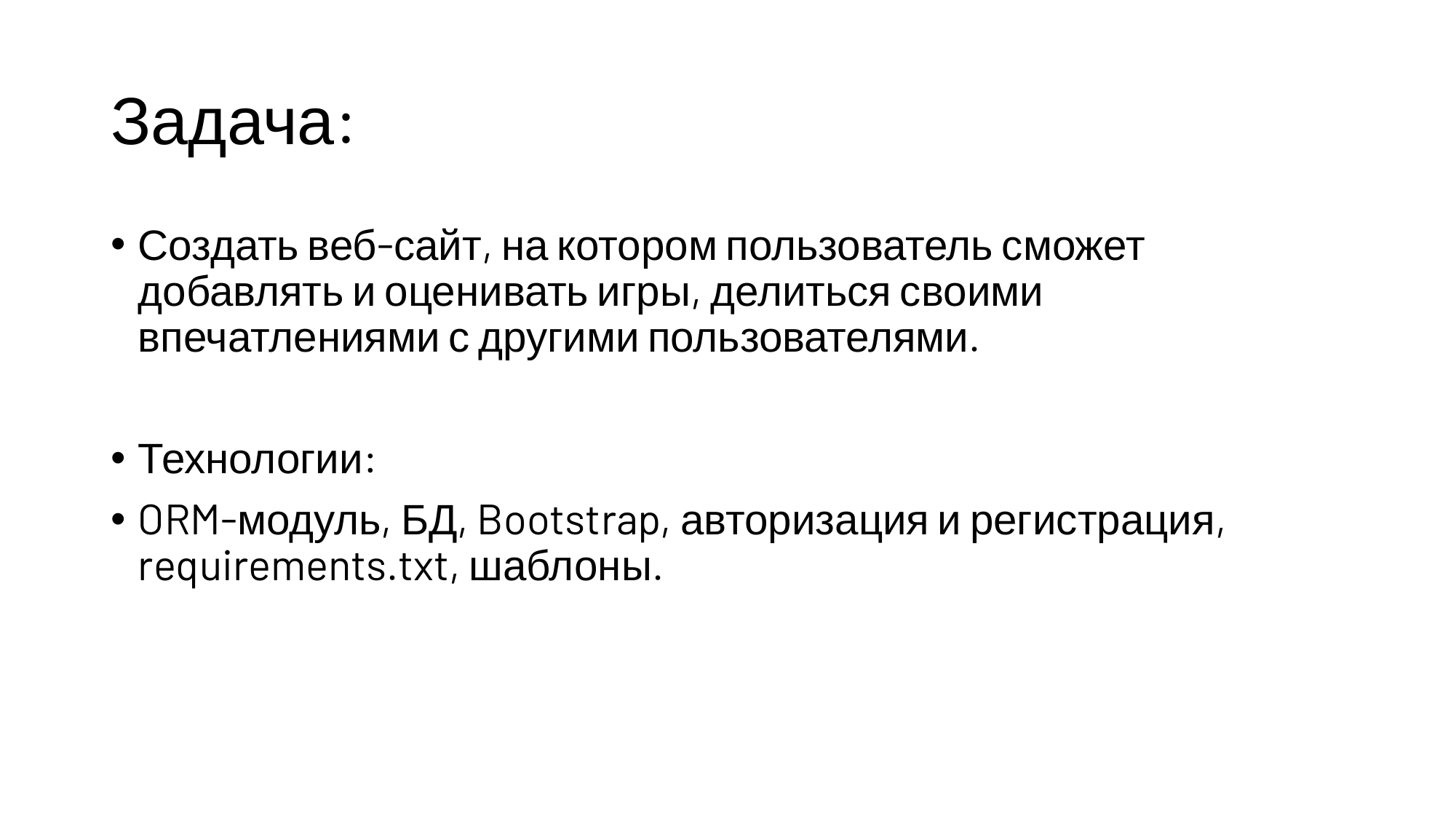

# Задача:
Создать веб-сайт, на котором пользователь сможет добавлять и оценивать игры, делиться своими впечатлениями с другими пользователями.

Технологии:
ORM-модуль, БД, Bootstrap, авторизация и регистрация, requirements.txt, шаблоны.